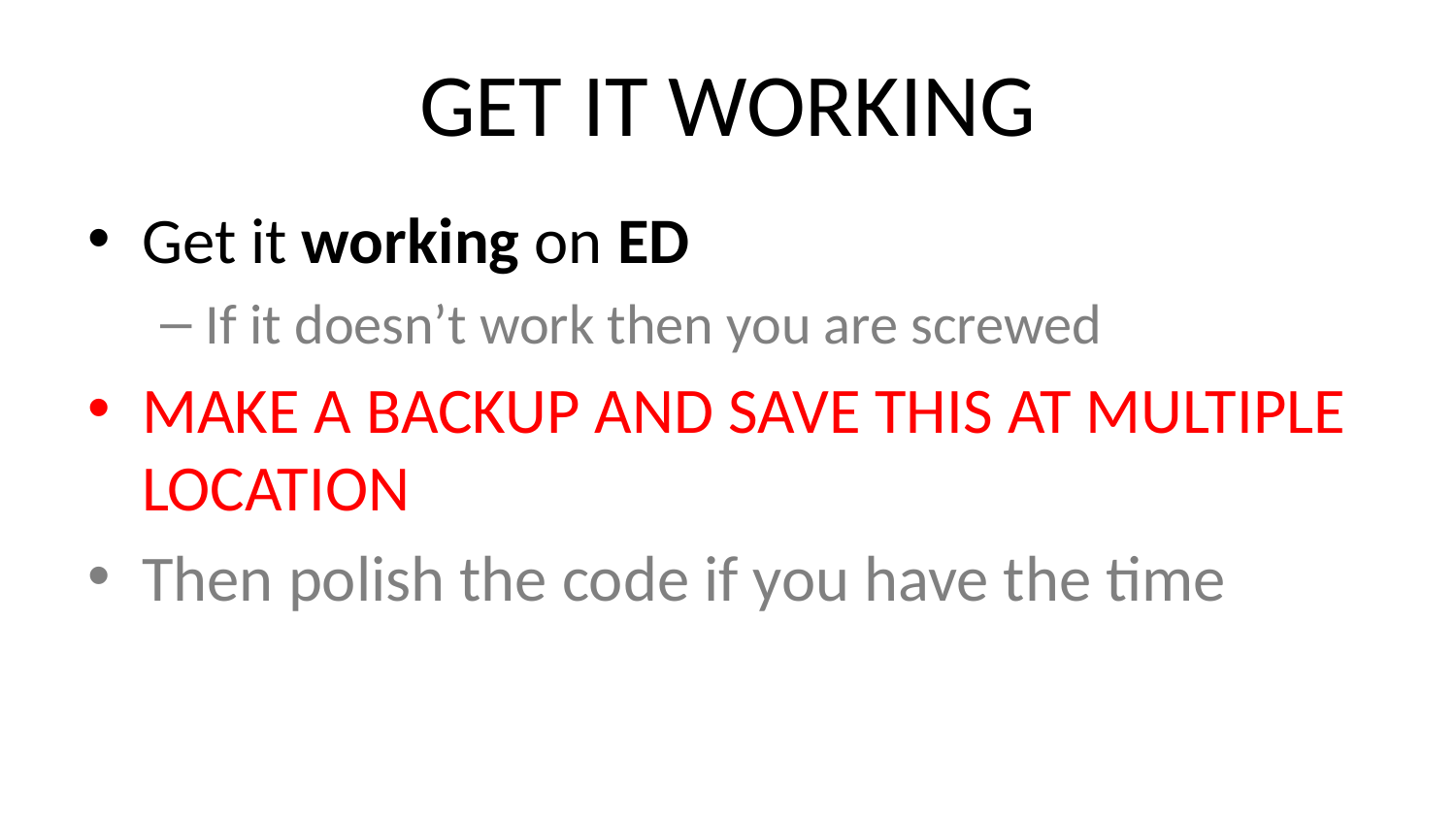

# GET IT WORKING
Get it working on ED
If it doesn’t work then you are screwed
MAKE A BACKUP AND SAVE THIS AT MULTIPLE LOCATION
Then polish the code if you have the time